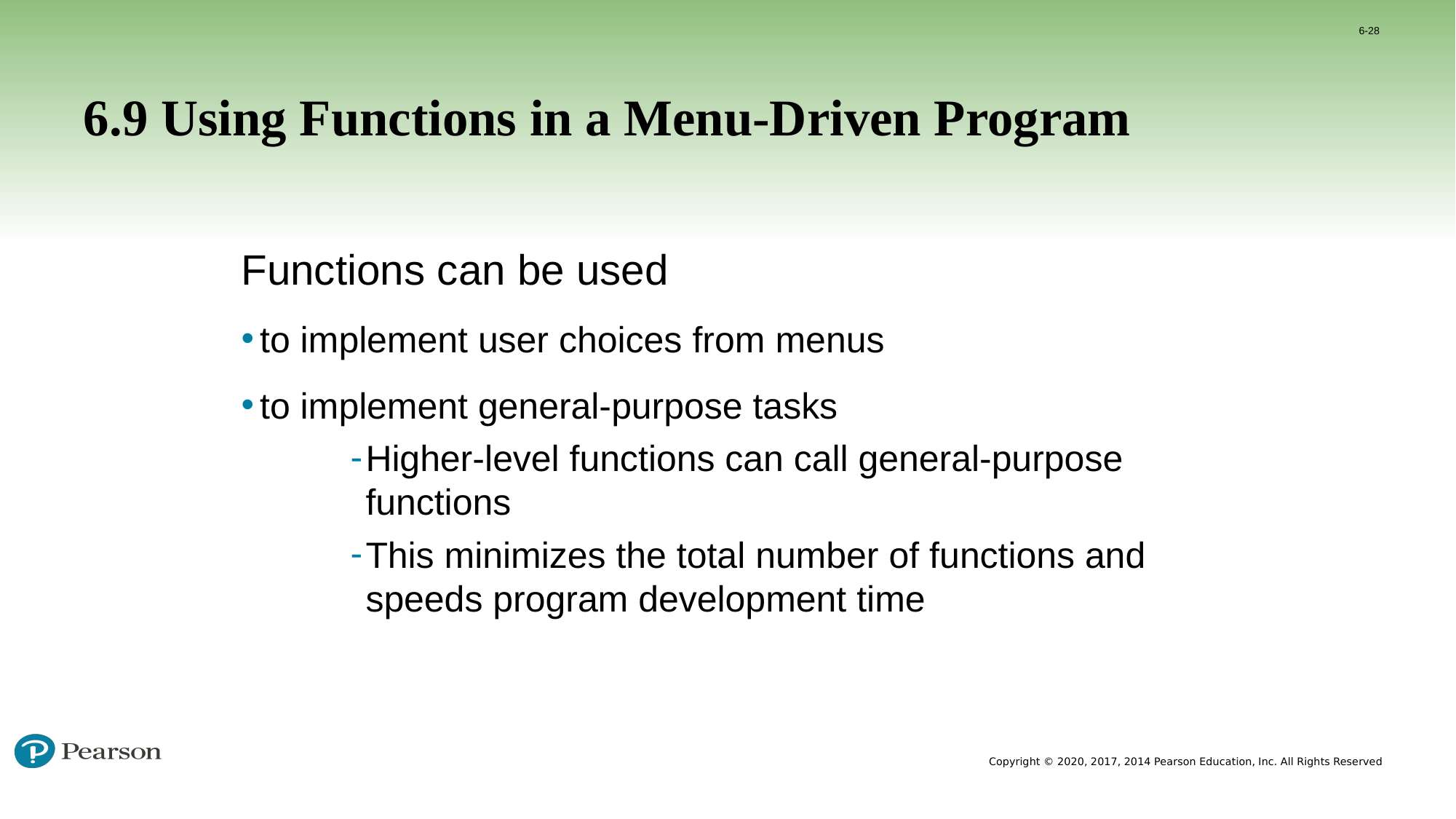

6-28
# 6.9 Using Functions in a Menu-Driven Program
Functions can be used
to implement user choices from menus
to implement general-purpose tasks
Higher-level functions can call general-purpose functions
This minimizes the total number of functions and speeds program development time